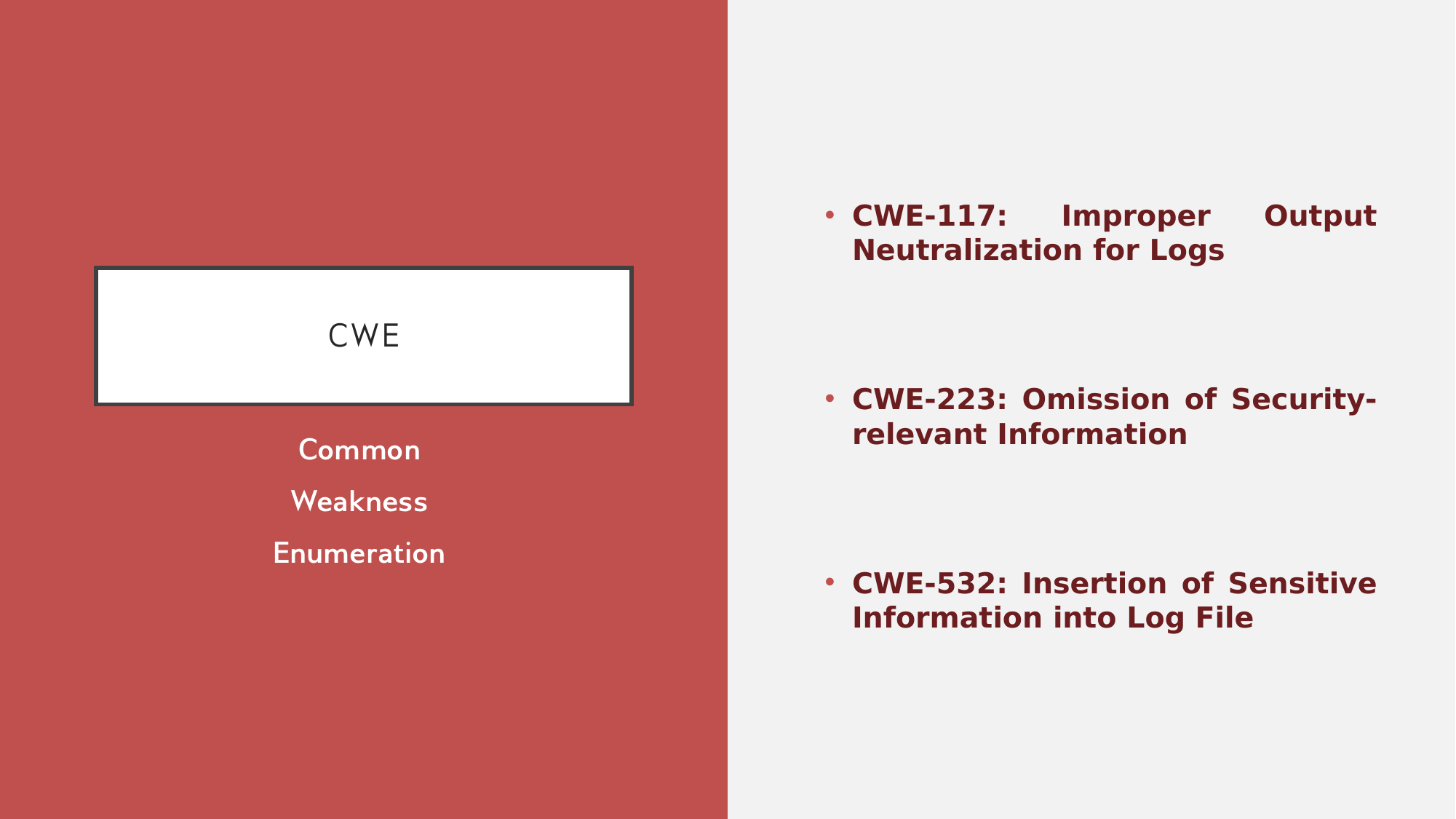

CWE-117: Improper Output Neutralization for Logs

CWE-223: Omission of Security-relevant Information

CWE-532: Insertion of Sensitive Information into Log File
# CWE
Common
Weakness
Enumeration